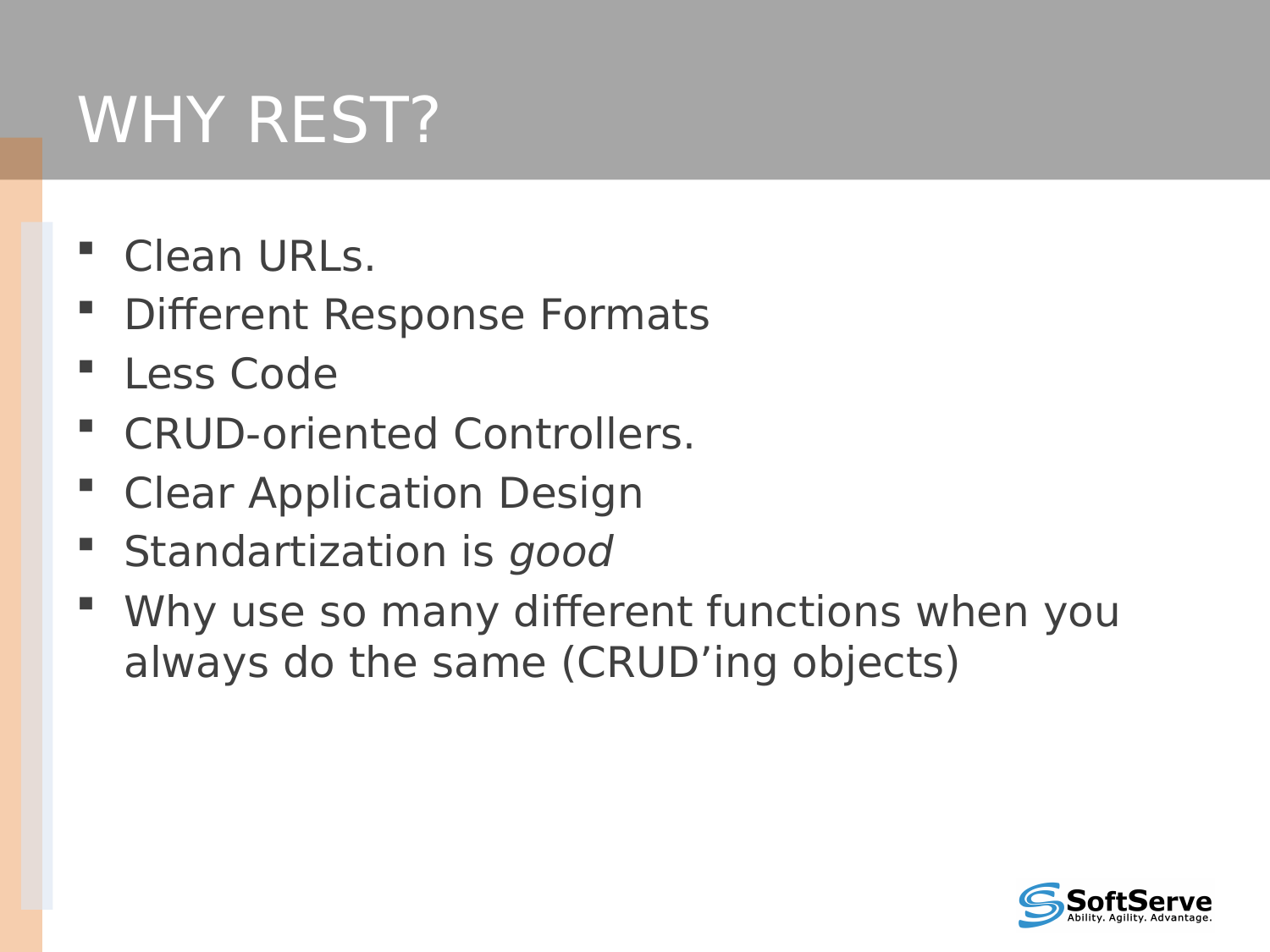

# WHY REST?
Clean URLs.
Different Response Formats
Less Code
CRUD-oriented Controllers.
Clear Application Design
Standartization is good
Why use so many different functions when you always do the same (CRUD’ing objects)